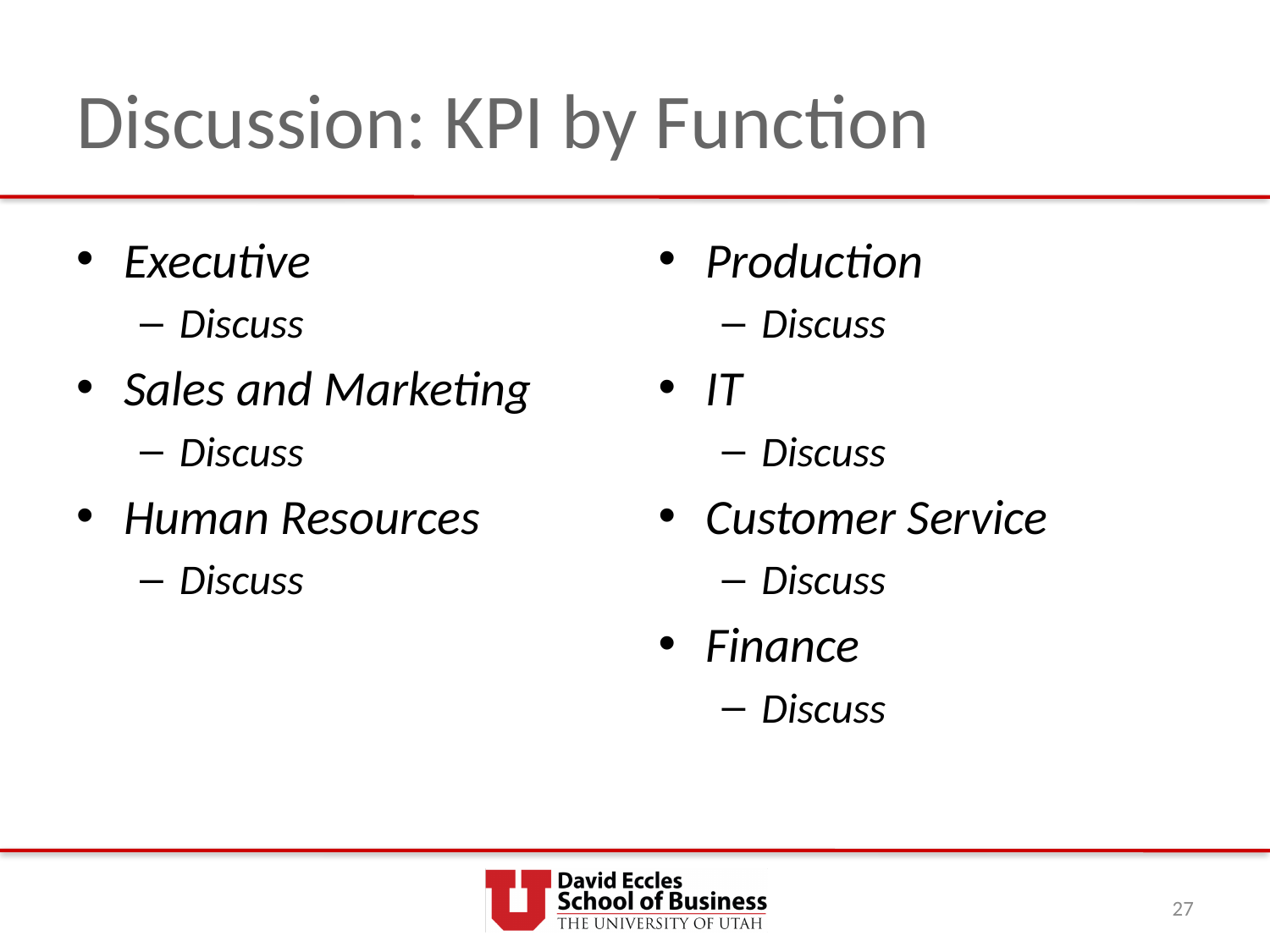

# Discussion: KPI by Function
Executive
Discuss
Sales and Marketing
Discuss
Human Resources
Discuss

Production
Discuss
IT
Discuss
Customer Service
Discuss
Finance
Discuss
27